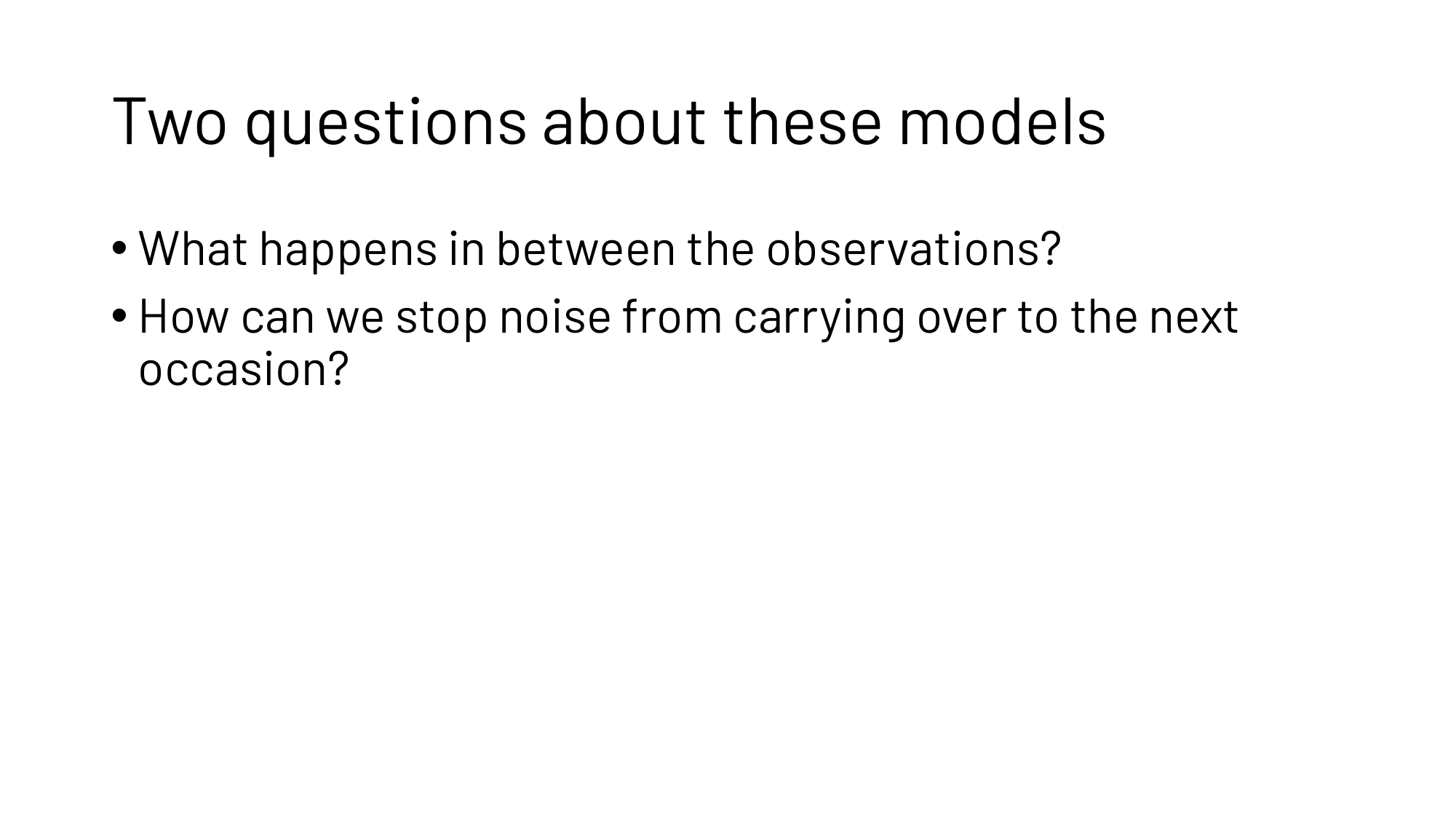

# Two questions about these models
What happens in between the observations?
How can we stop noise from carrying over to the next occasion?